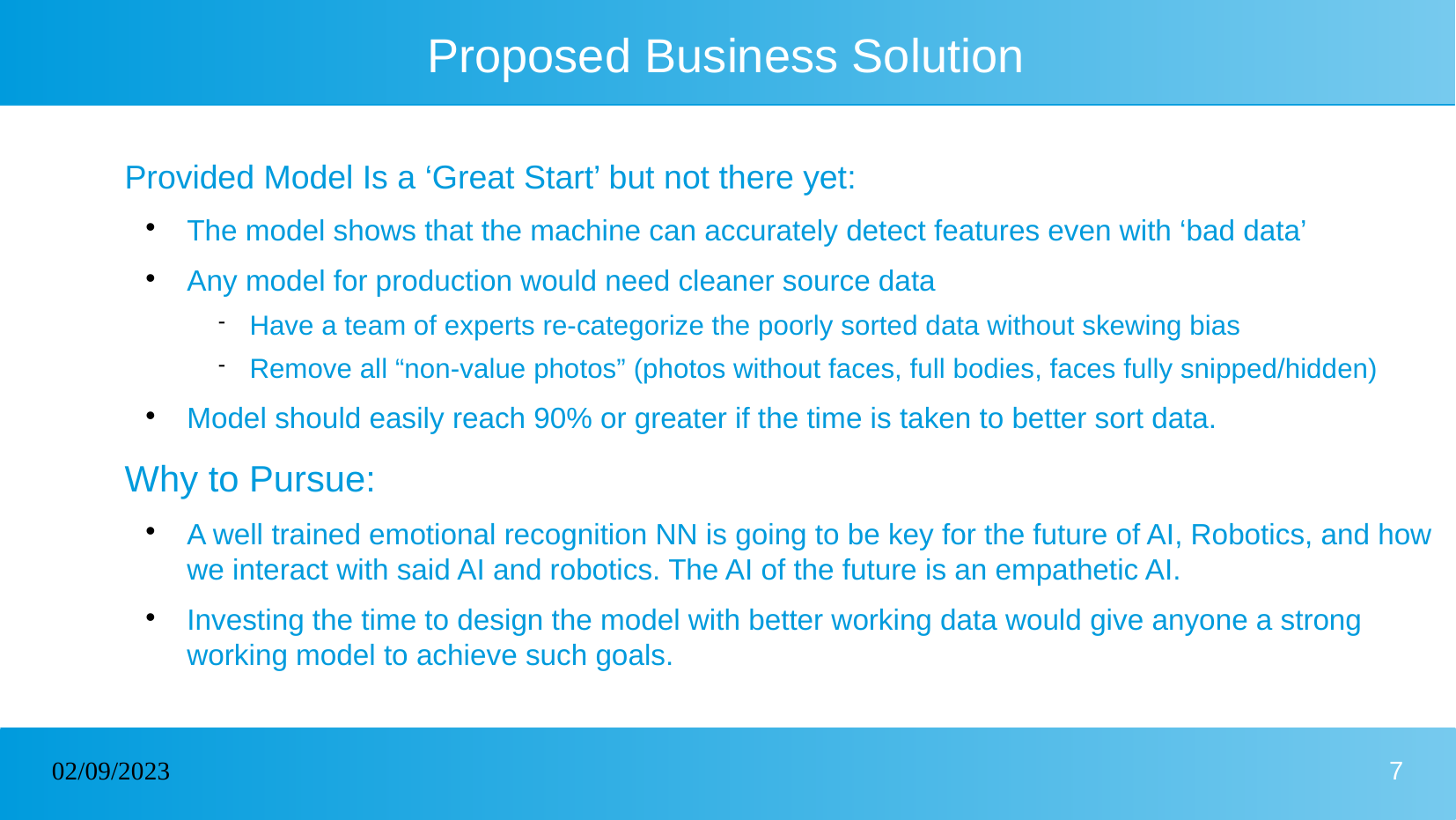

# Proposed Business Solution
Provided Model Is a ‘Great Start’ but not there yet:
The model shows that the machine can accurately detect features even with ‘bad data’
Any model for production would need cleaner source data
Have a team of experts re-categorize the poorly sorted data without skewing bias
Remove all “non-value photos” (photos without faces, full bodies, faces fully snipped/hidden)
Model should easily reach 90% or greater if the time is taken to better sort data.
Why to Pursue:
A well trained emotional recognition NN is going to be key for the future of AI, Robotics, and how we interact with said AI and robotics. The AI of the future is an empathetic AI.
Investing the time to design the model with better working data would give anyone a strong working model to achieve such goals.

02/09/2023
7